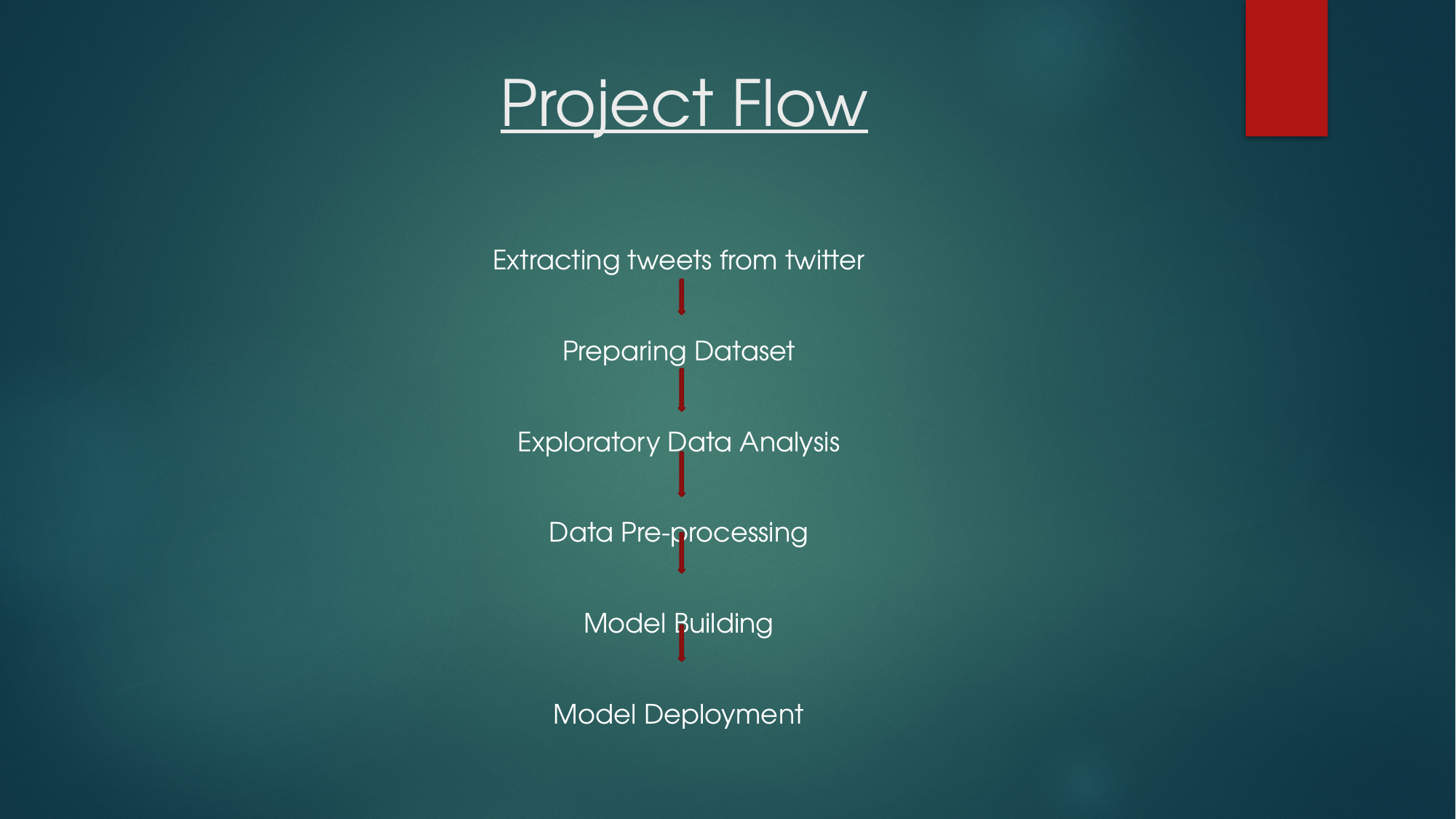

# Project Flow
Extracting tweets from twitter

Preparing Dataset

Exploratory Data Analysis

Data Pre-processing

Model Building

Model Deployment